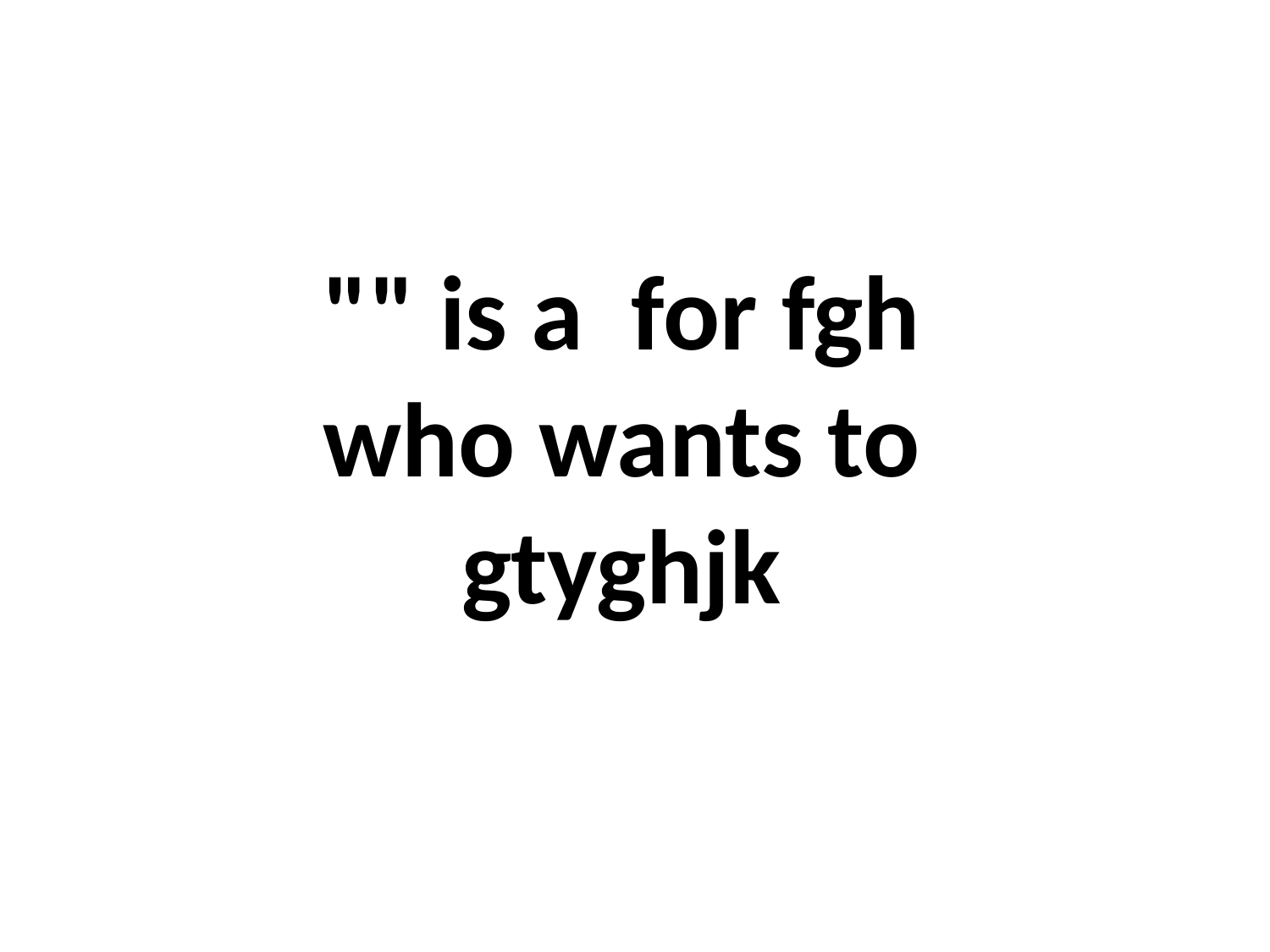

"" is a  for fgh who wants to gtyghjk